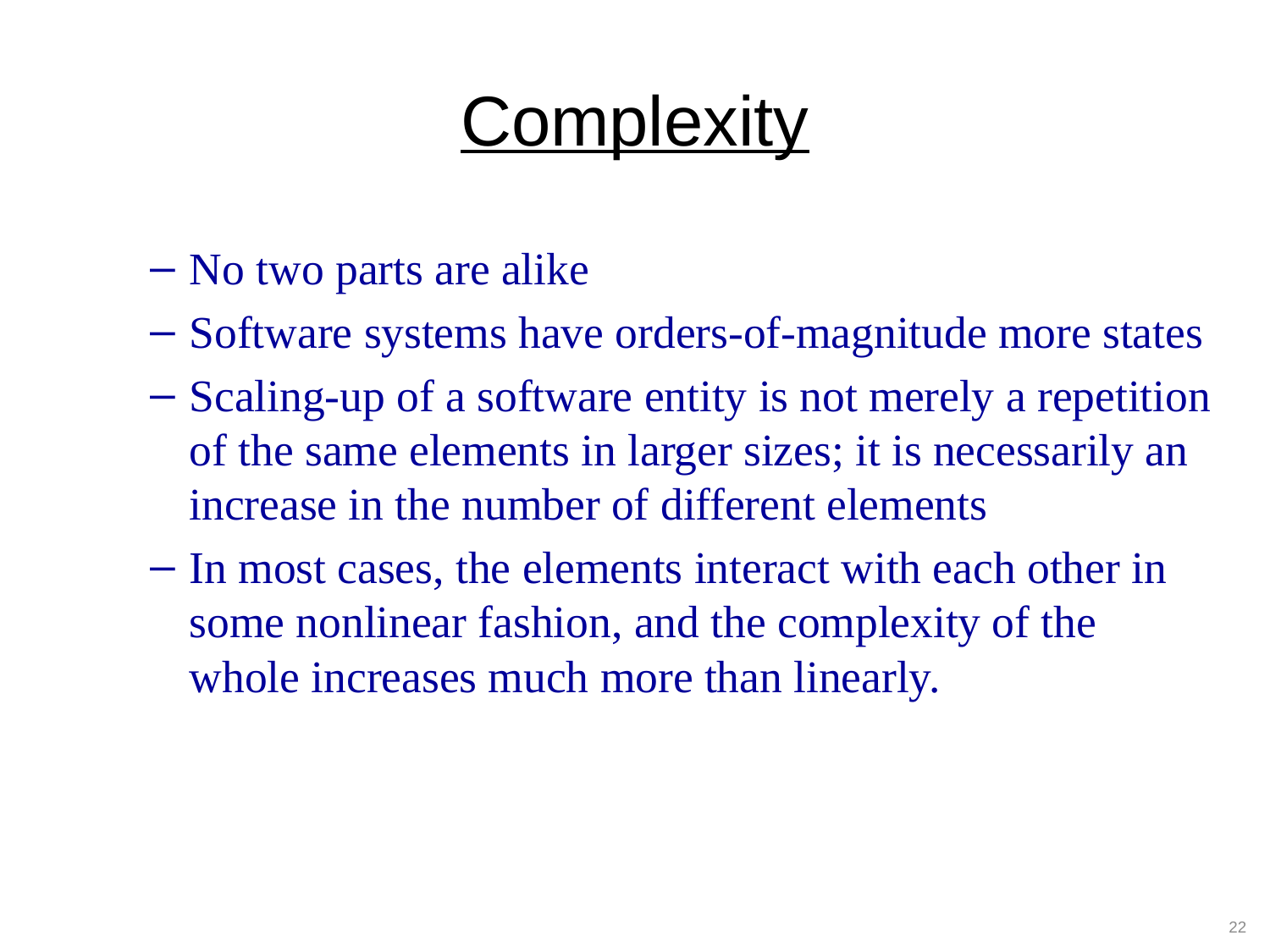

# Complexity
No two parts are alike
Software systems have orders-of-magnitude more states
Scaling-up of a software entity is not merely a repetition of the same elements in larger sizes; it is necessarily an increase in the number of different elements
In most cases, the elements interact with each other in some nonlinear fashion, and the complexity of the whole increases much more than linearly.
22